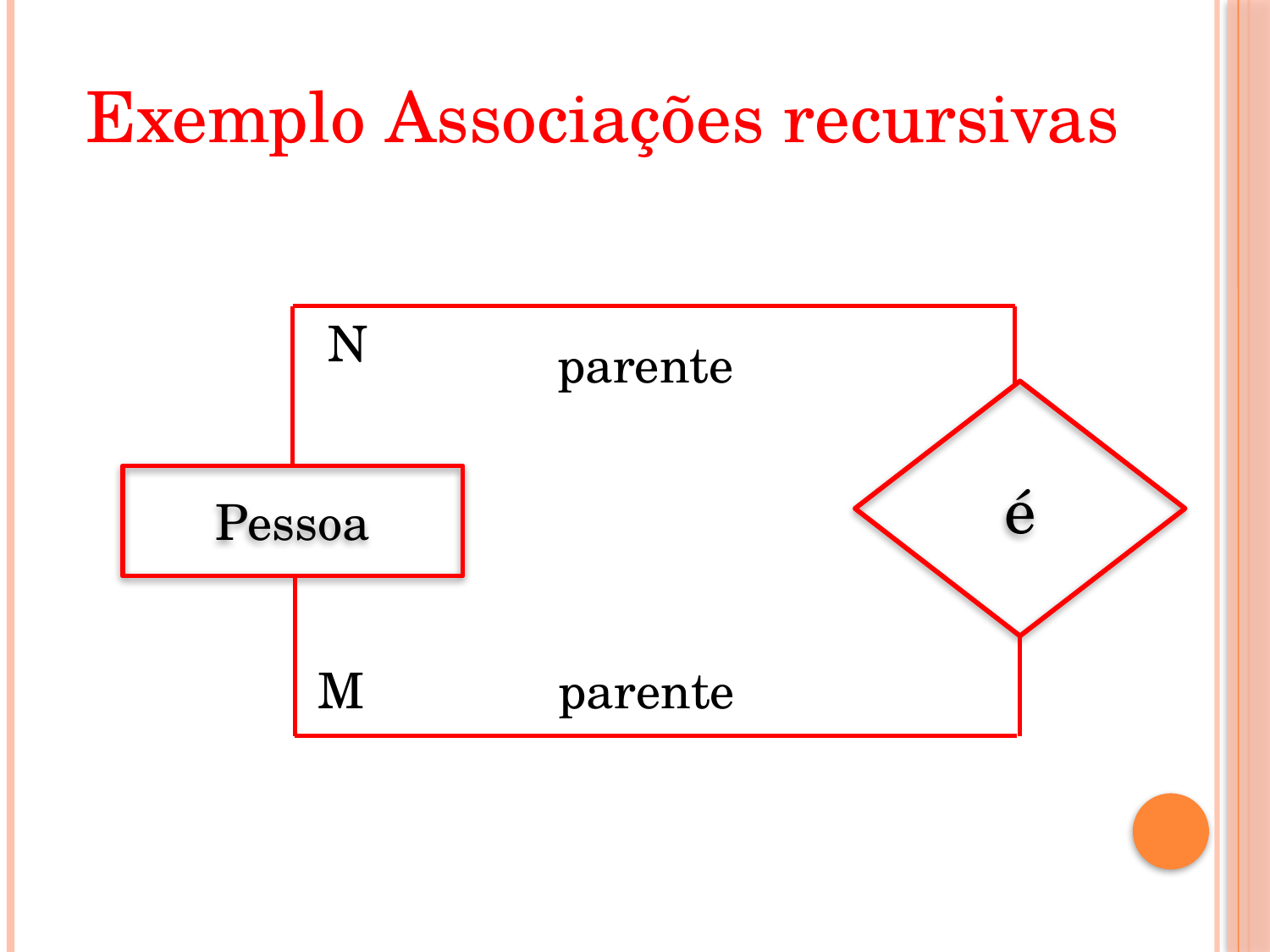

Exemplo Associações recursivas
N
parente
é
Pessoa
M
parente